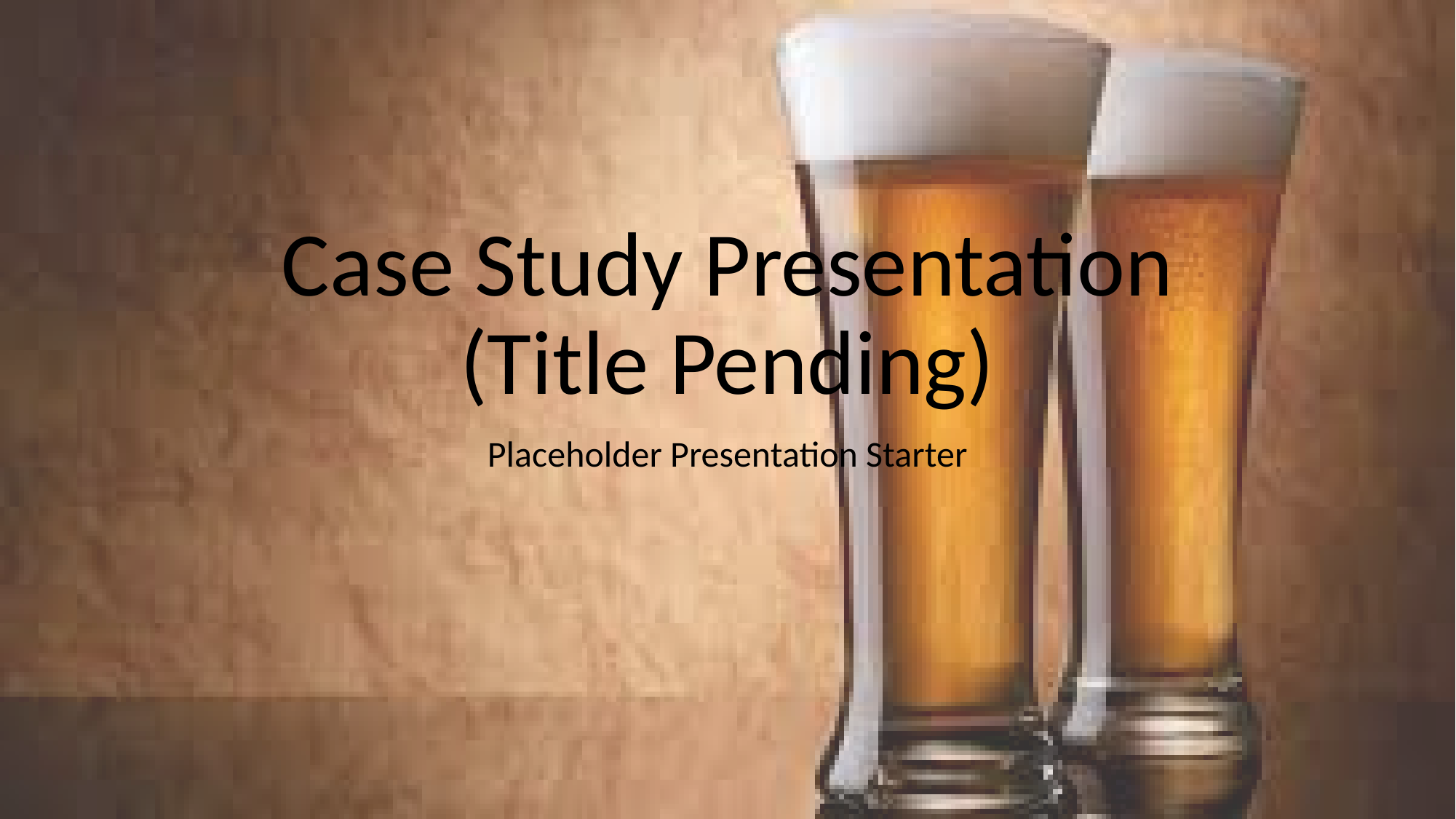

# Case Study Presentation (Title Pending)
Placeholder Presentation Starter